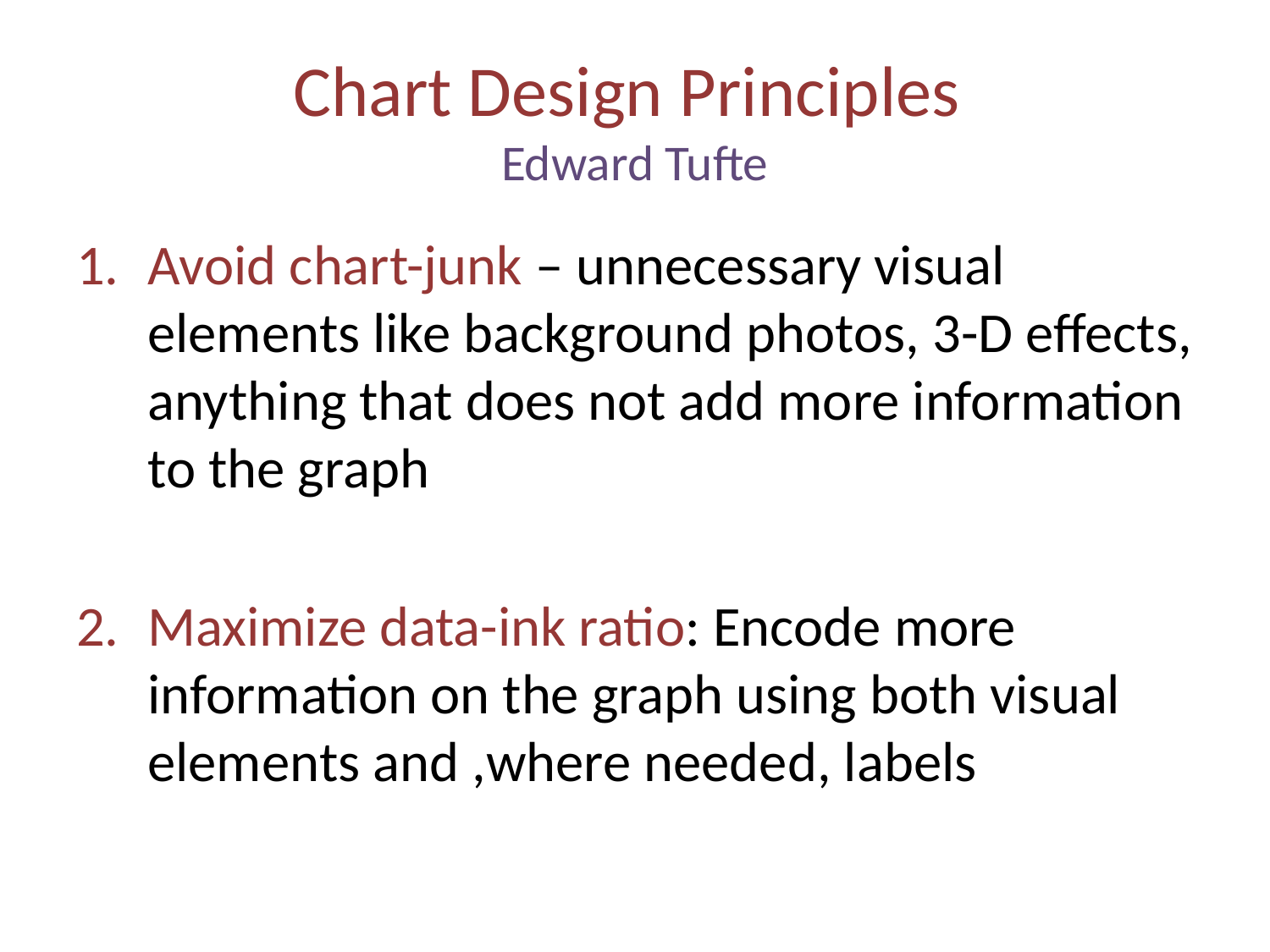

# Chart Design Principles Edward Tufte
Avoid chart-junk – unnecessary visual elements like background photos, 3-D effects, anything that does not add more information to the graph

Maximize data-ink ratio: Encode more information on the graph using both visual elements and ,where needed, labels